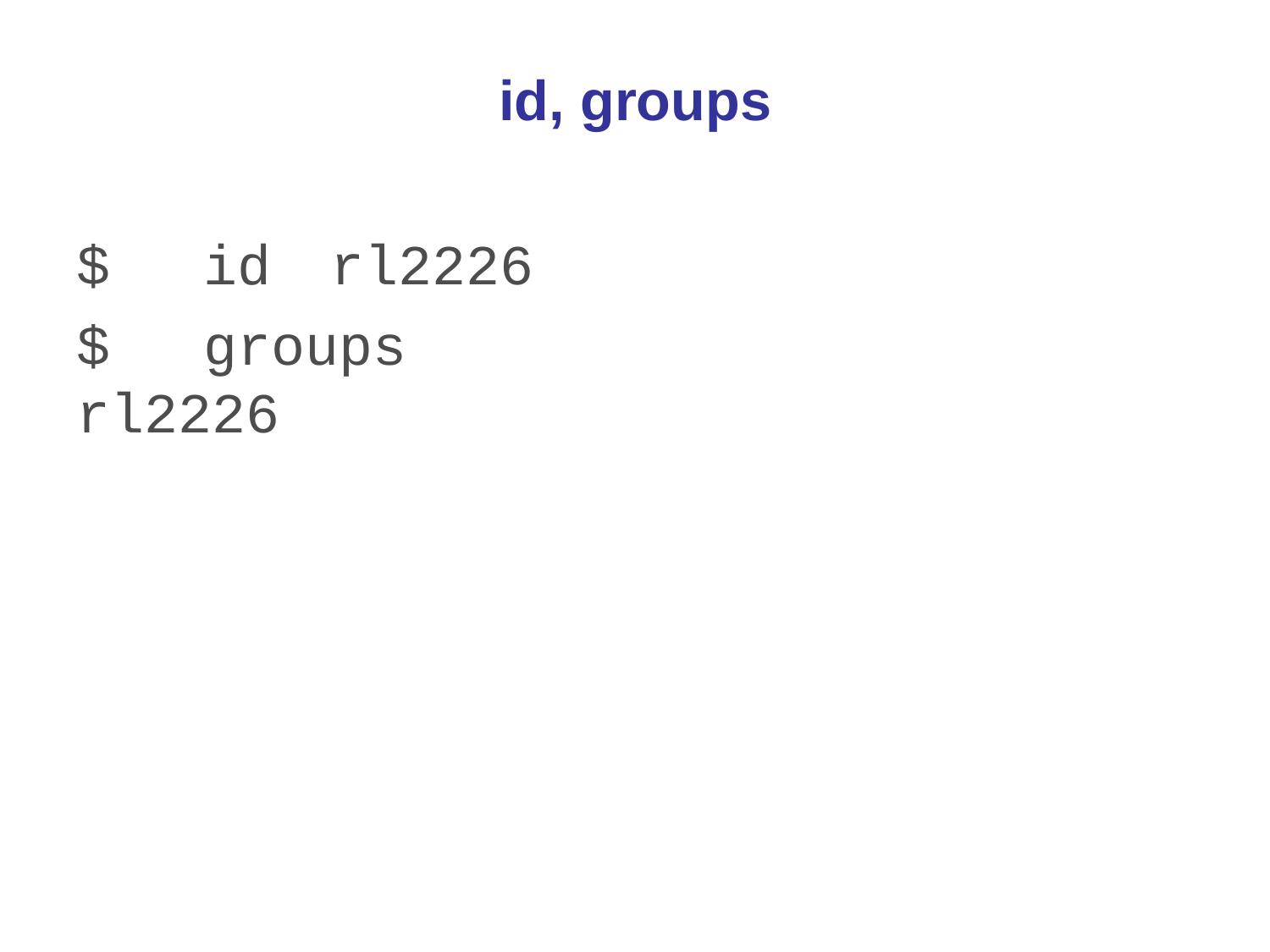

# id, groups
$	id	rl2226
$	groups	rl2226